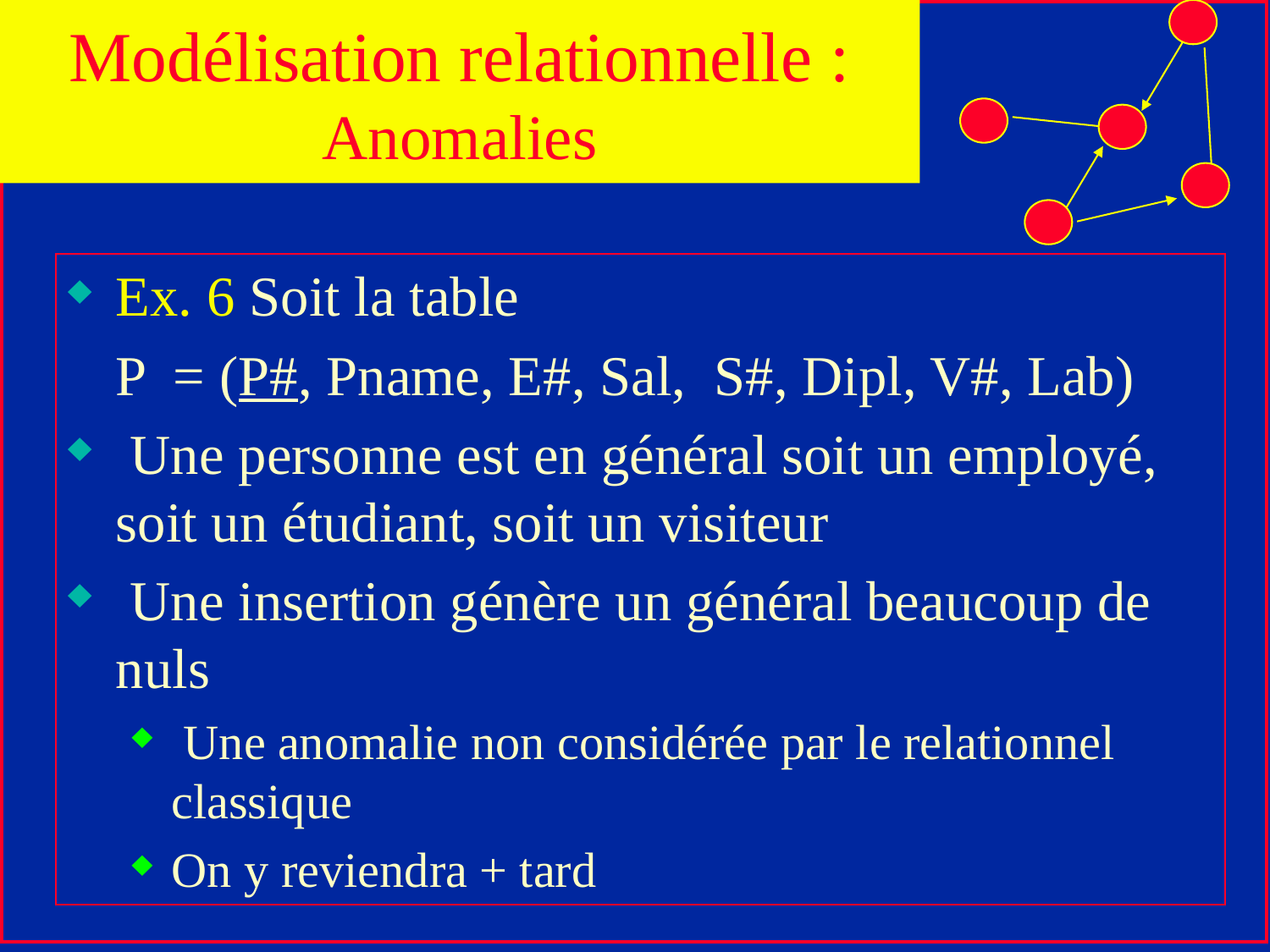

Modélisation relationnelle : Anomalies

Ex. 6 Soit la table
	P  = (P#, Pname, E#, Sal,  S#, Dipl, V#, Lab)
 Une personne est en général soit un employé, soit un étudiant, soit un visiteur
 Une insertion génère un général beaucoup de nuls
 Une anomalie non considérée par le relationnel classique
On y reviendra + tard